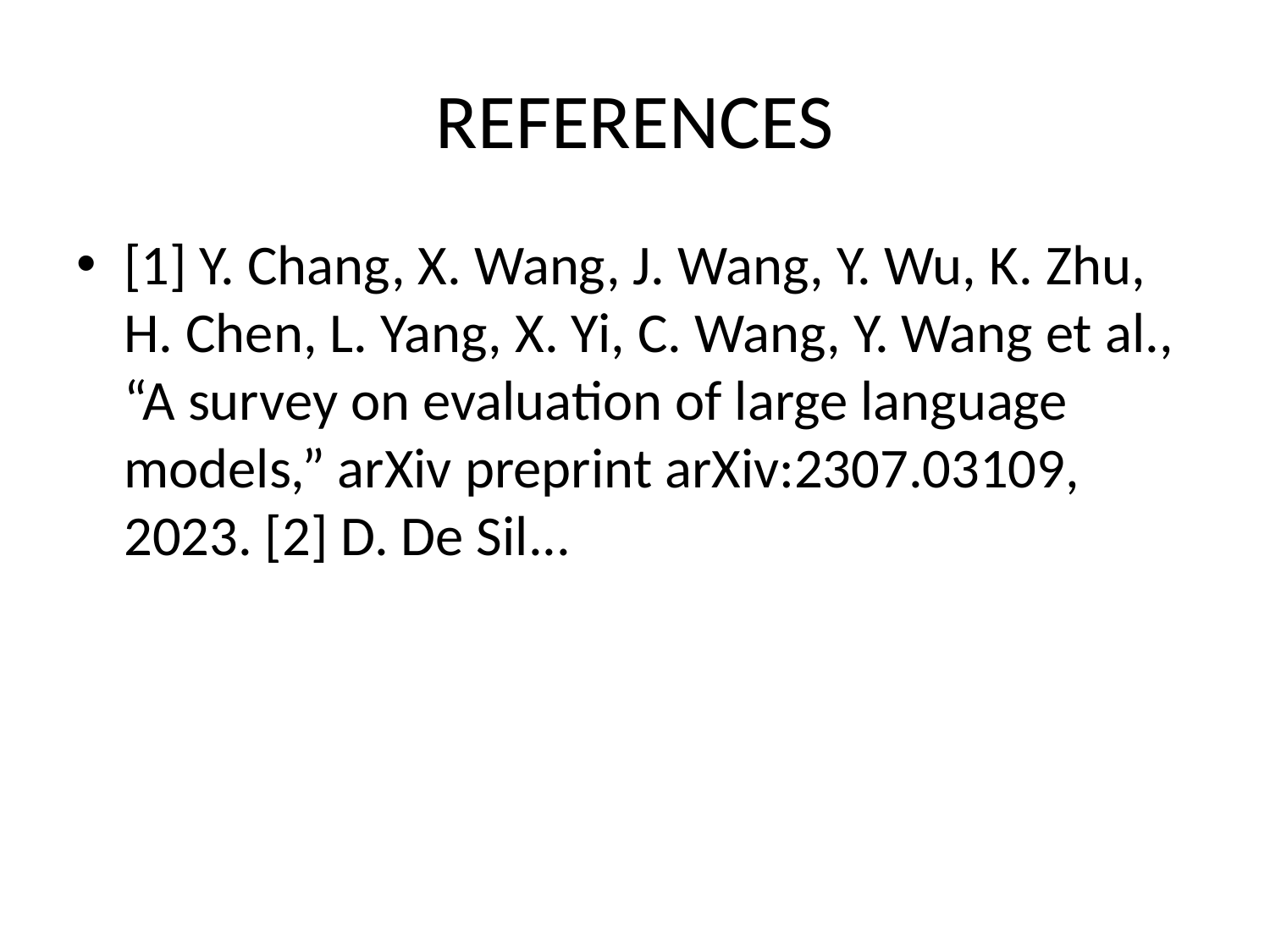

# REFERENCES
[1] Y. Chang, X. Wang, J. Wang, Y. Wu, K. Zhu, H. Chen, L. Yang, X. Yi, C. Wang, Y. Wang et al., “A survey on evaluation of large language models,” arXiv preprint arXiv:2307.03109, 2023. [2] D. De Sil...